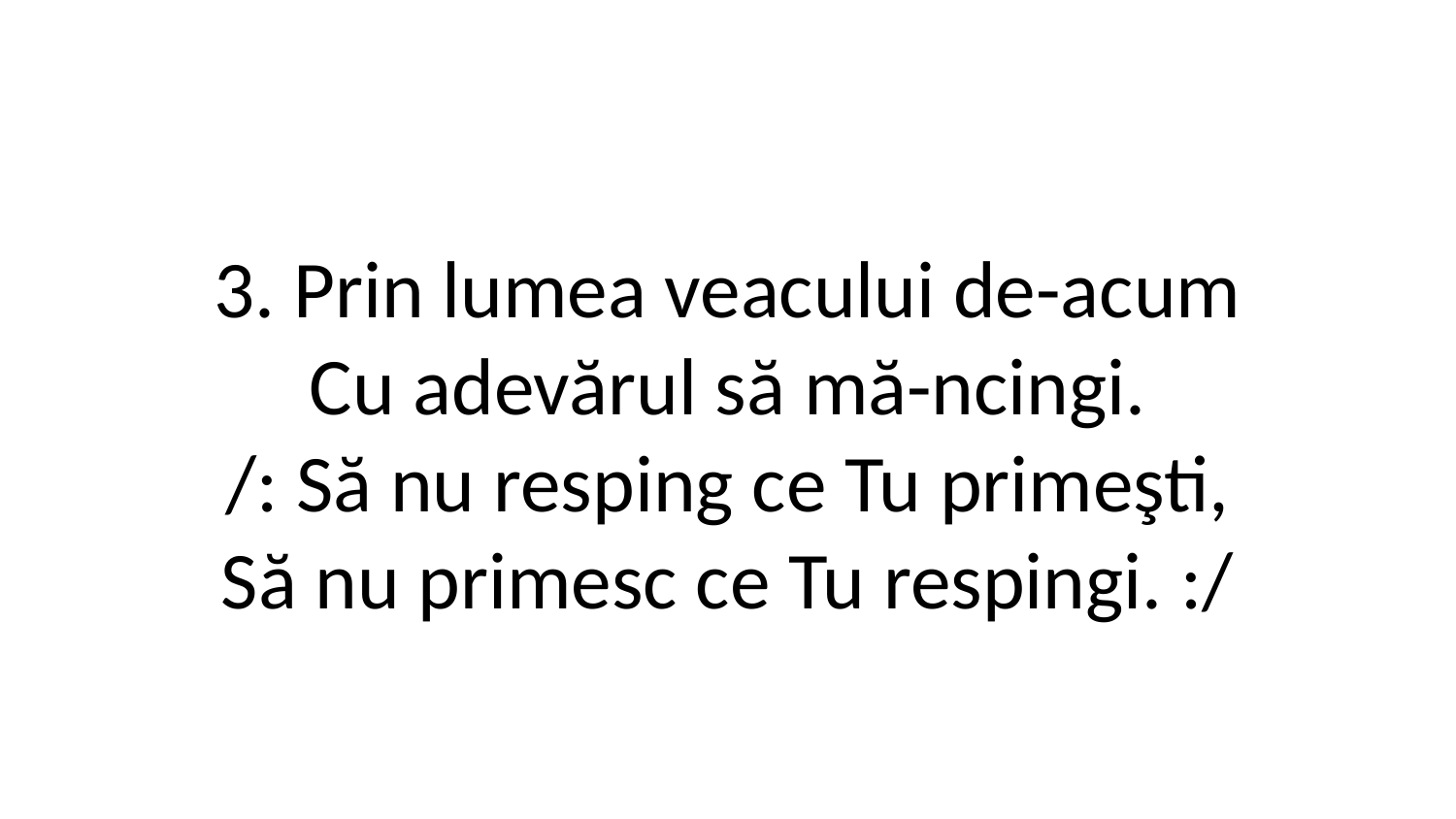

3. Prin lumea veacului de-acum
Cu adevărul să mă-ncingi.
/: Să nu resping ce Tu primeşti,
Să nu primesc ce Tu respingi. :/